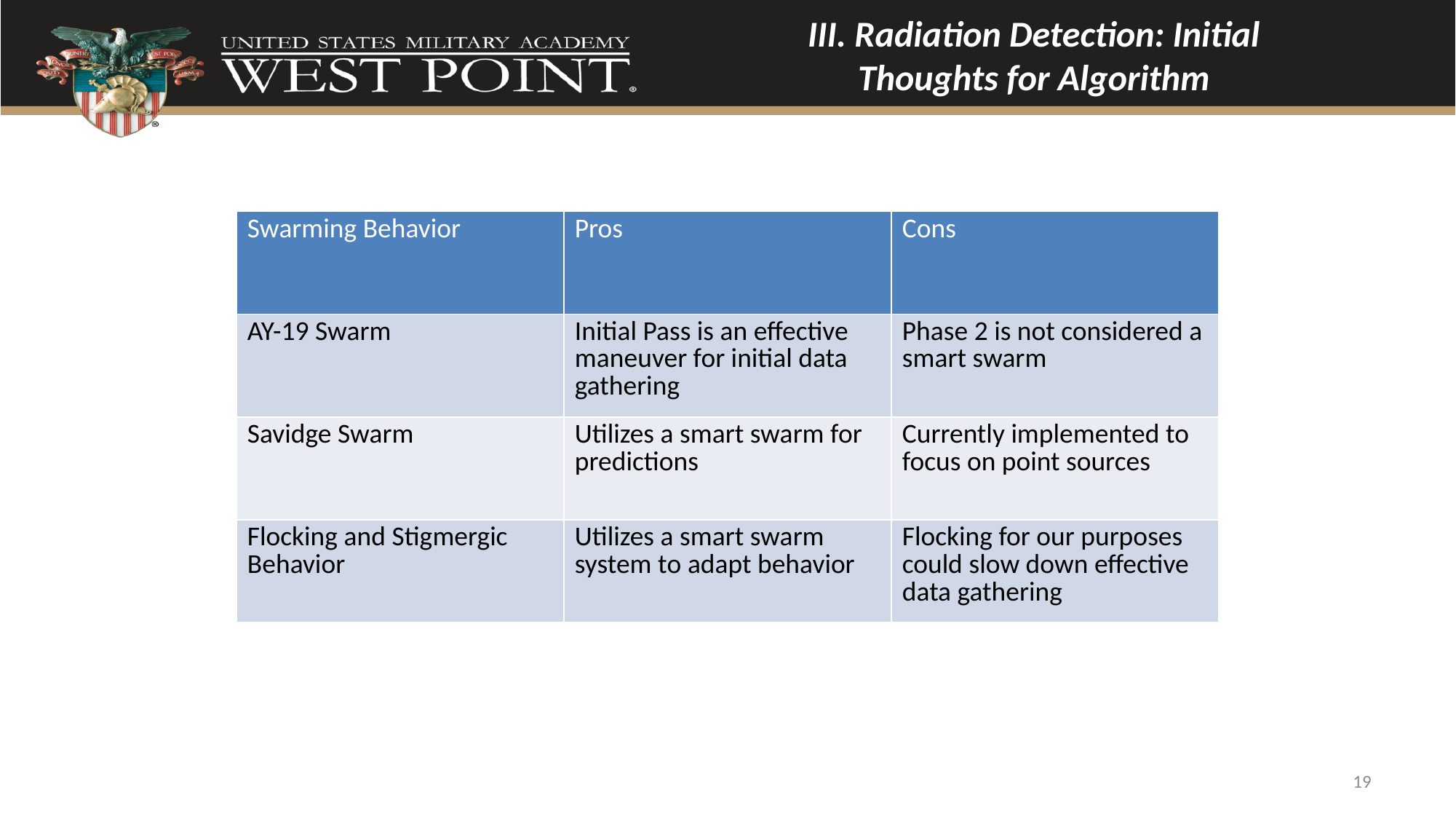

# III. Radiation Detection: Initial Thoughts for Algorithm
| Swarming Behavior | Pros | Cons |
| --- | --- | --- |
| AY-19 Swarm | Initial Pass is an effective maneuver for initial data gathering | Phase 2 is not considered a smart swarm |
| Savidge Swarm | Utilizes a smart swarm for predictions | Currently implemented to focus on point sources |
| Flocking and Stigmergic Behavior | Utilizes a smart swarm system to adapt behavior | Flocking for our purposes could slow down effective data gathering |
19